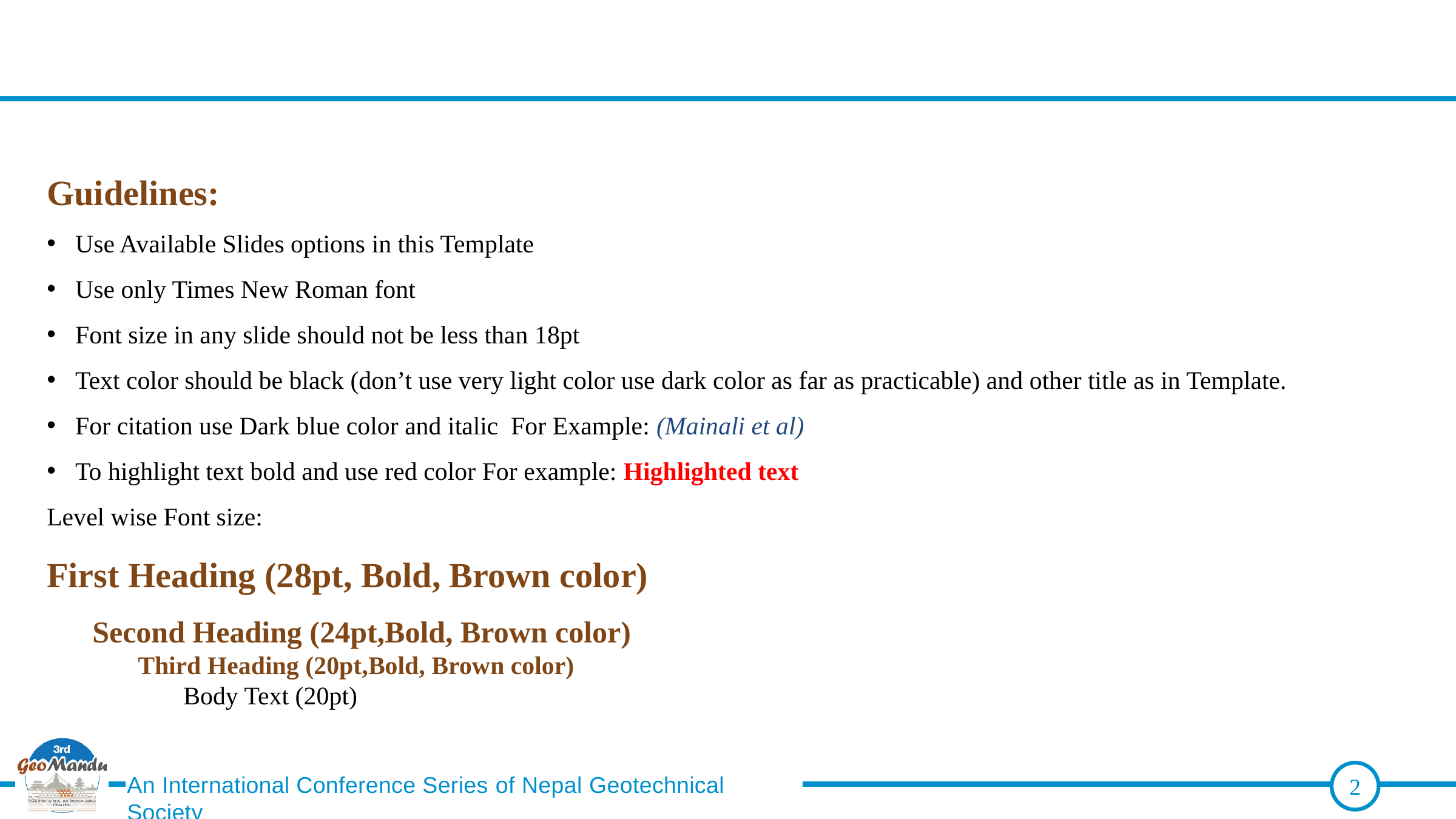

#
Guidelines:
Use Available Slides options in this Template
Use only Times New Roman font
Font size in any slide should not be less than 18pt
Text color should be black (don’t use very light color use dark color as far as practicable) and other title as in Template.
For citation use Dark blue color and italic  For Example: (Mainali et al)
To highlight text bold and use red color For example: Highlighted text
Level wise Font size:
First Heading (28pt, Bold, Brown color)
Second Heading (24pt,Bold, Brown color)
Third Heading (20pt,Bold, Brown color)
Body Text (20pt)
2